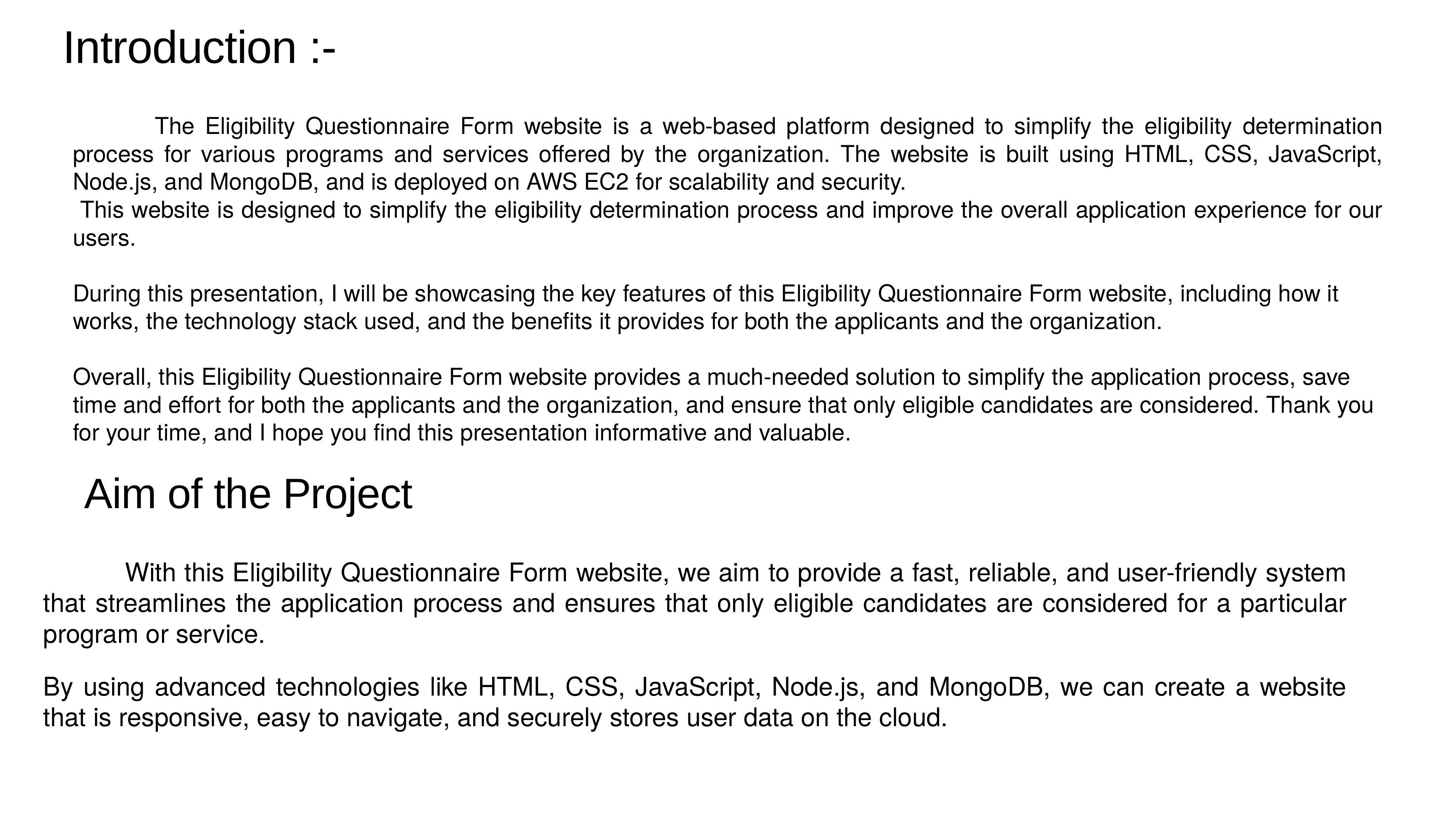

# Introduction :-
        The Eligibility Questionnaire Form website is a web-based platform designed to simplify the eligibility determination process for various programs and services offered by the organization. The website is built using HTML, CSS, JavaScript, Node.js, and MongoDB, and is deployed on AWS EC2 for scalability and security.
 This website is designed to simplify the eligibility determination process and improve the overall application experience for our users.

During this presentation, I will be showcasing the key features of this Eligibility Questionnaire Form website, including how it works, the technology stack used, and the benefits it provides for both the applicants and the organization.

Overall, this Eligibility Questionnaire Form website provides a much-needed solution to simplify the application process, save time and effort for both the applicants and the organization, and ensure that only eligible candidates are considered. Thank you for your time, and I hope you find this presentation informative and valuable.

Aim of the Project
          With this Eligibility Questionnaire Form website, we aim to provide a fast, reliable, and user-friendly system that streamlines the application process and ensures that only eligible candidates are considered for a particular program or service.

By using advanced technologies like HTML, CSS, JavaScript, Node.js, and MongoDB, we can create a website that is responsive, easy to navigate, and securely stores user data on the cloud.